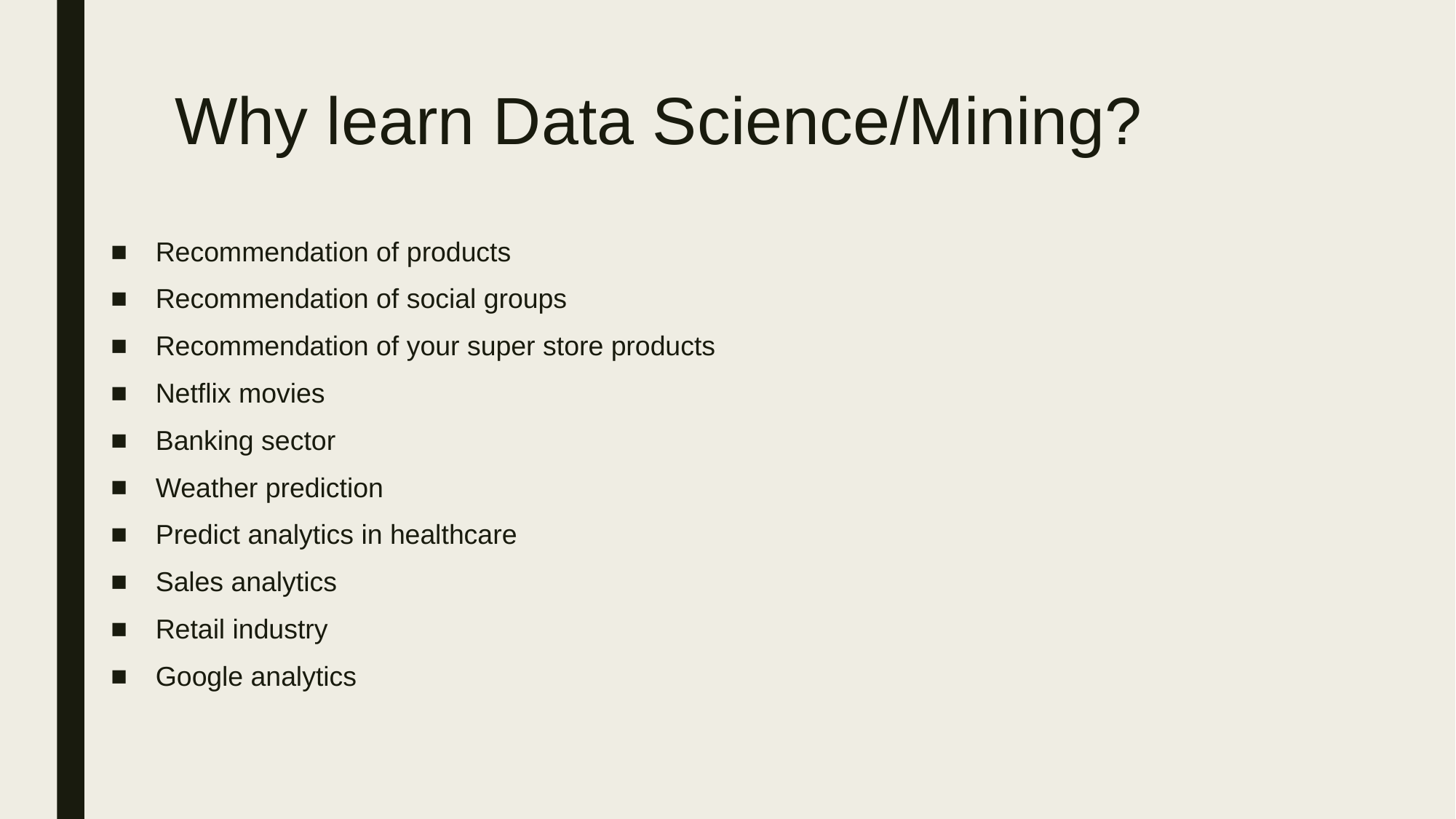

# Why learn Data Science/Mining?

Recommendation of products
Recommendation of social groups
Recommendation of your super store products
Netflix movies
Banking sector
Weather prediction
Predict analytics in healthcare
Sales analytics
Retail industry
Google analytics